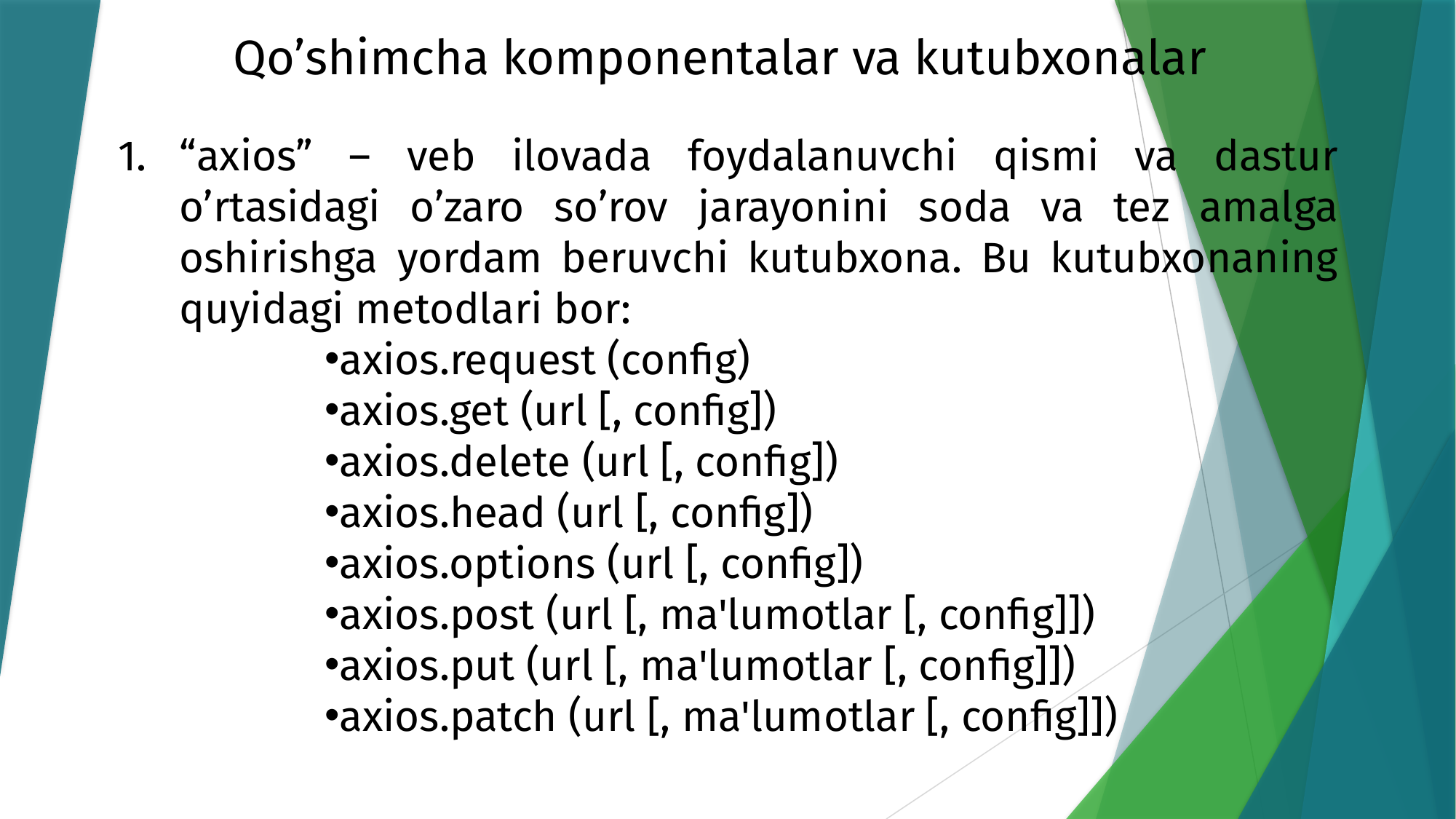

Qo’shimcha komponentalar va kutubxonalar
“axios” – veb ilovada foydalanuvchi qismi va dastur o’rtasidagi o’zaro so’rov jarayonini soda va tez amalga oshirishga yordam beruvchi kutubxona. Bu kutubxonaning quyidagi metodlari bor:
axios.request (config)
axios.get (url [, config])
axios.delete (url [, config])
axios.head (url [, config])
axios.options (url [, config])
axios.post (url [, ma'lumotlar [, config]])
axios.put (url [, ma'lumotlar [, config]])
axios.patch (url [, ma'lumotlar [, config]])